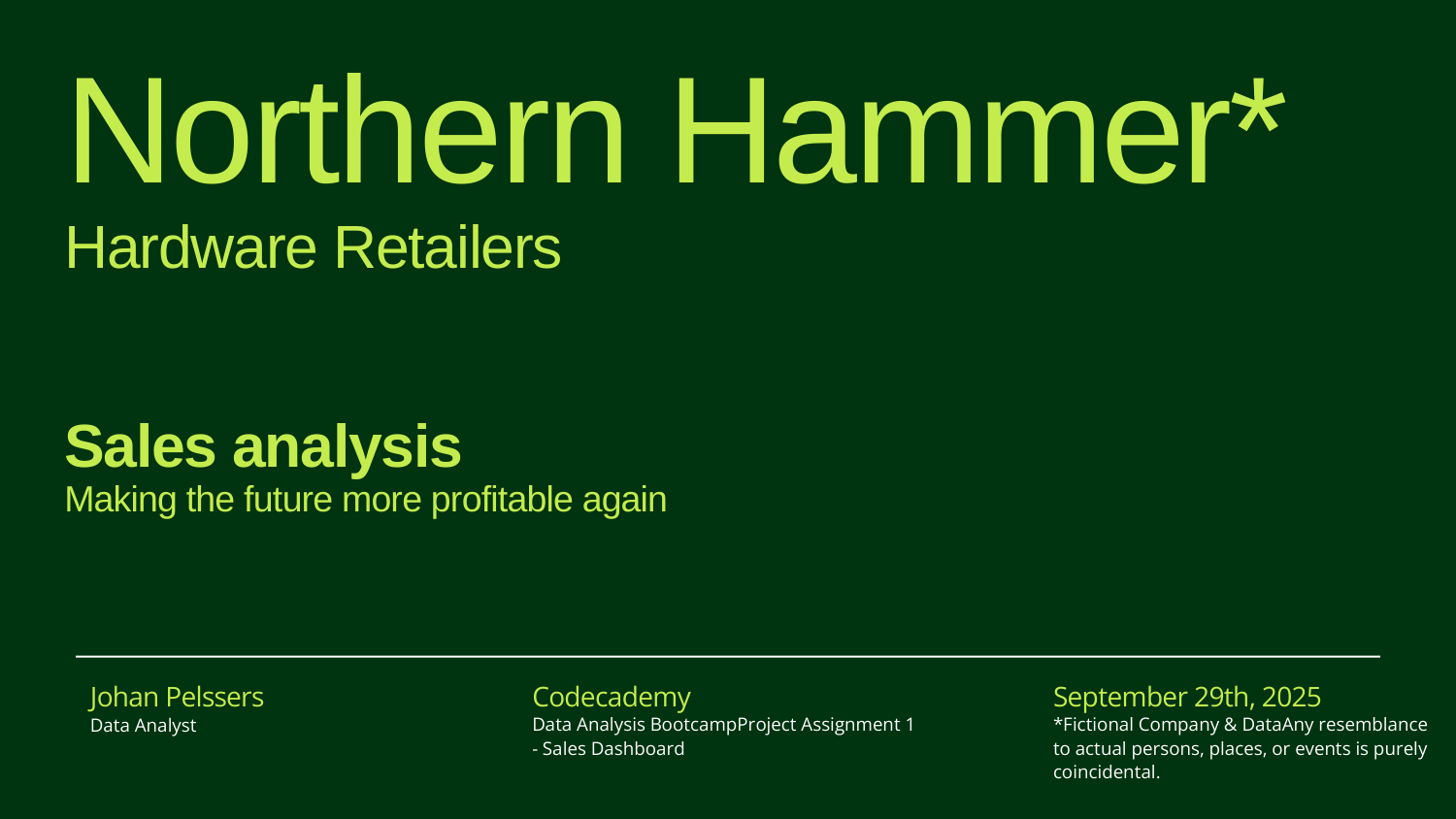

Northern Hammer*
Hardware Retailers
Sales analysis
Making the future more profitable again

Johan Pelssers

Codecademy

September 29th, 2025
Data Analyst
Data Analysis Bootcamp Project Assignment 1 - Sales Dashboard
*Fictional Company & Data Any resemblance to actual persons, places, or events is purely coincidental.